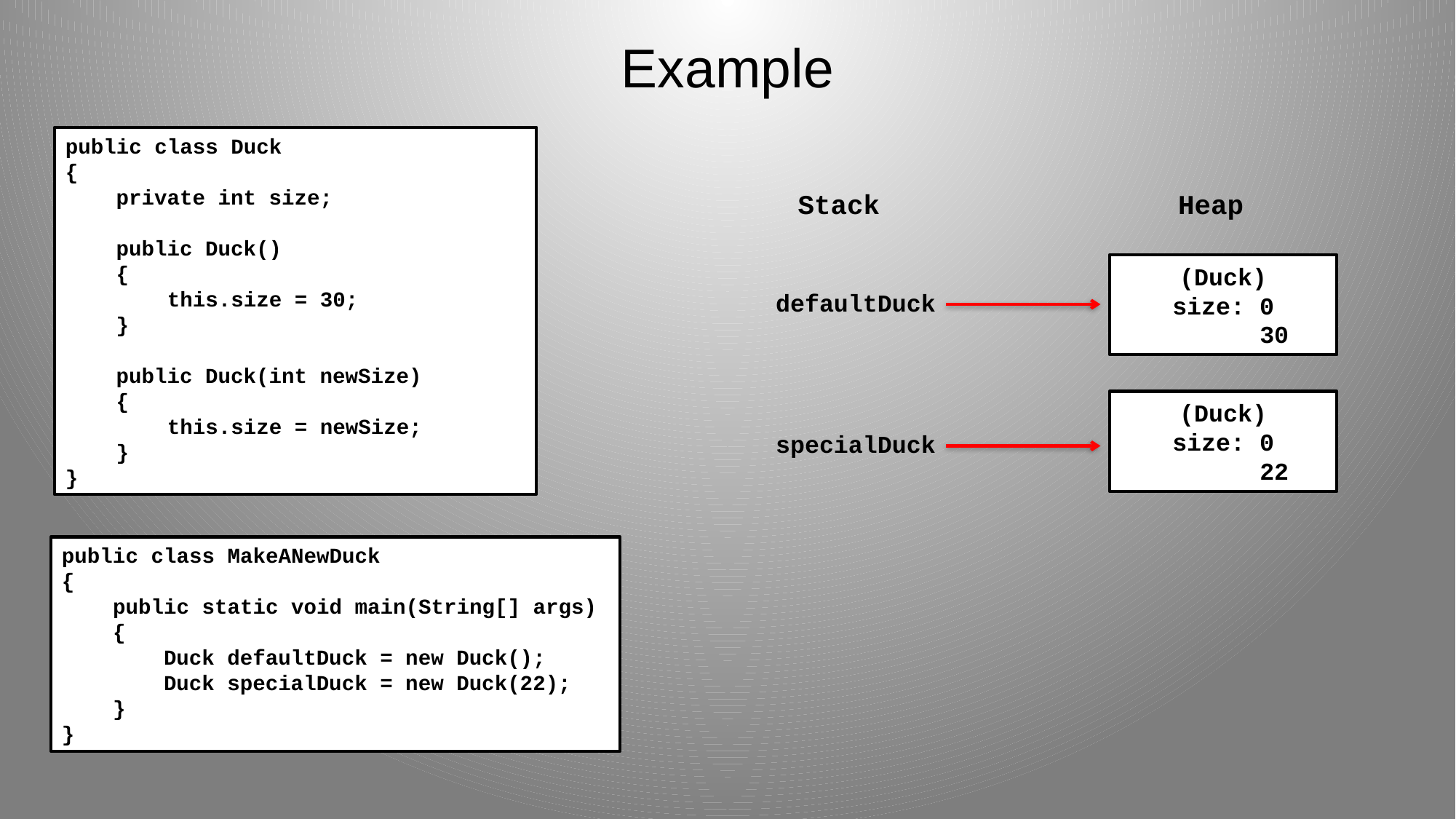

# Example
public class Duck
{
    private int size;

    public Duck()
    {
        this.size = 30;
    }

    public Duck(int newSize)
    {
        this.size = newSize;
    }
}
Stack
Heap
(Duck)
size: 0
       30
defaultDuck

(Duck)
size: 0
       22
specialDuck
public class MakeANewDuck
{
    public static void main(String[] args)
    {
        Duck defaultDuck = new Duck();
        Duck specialDuck = new Duck(22);
    }
}